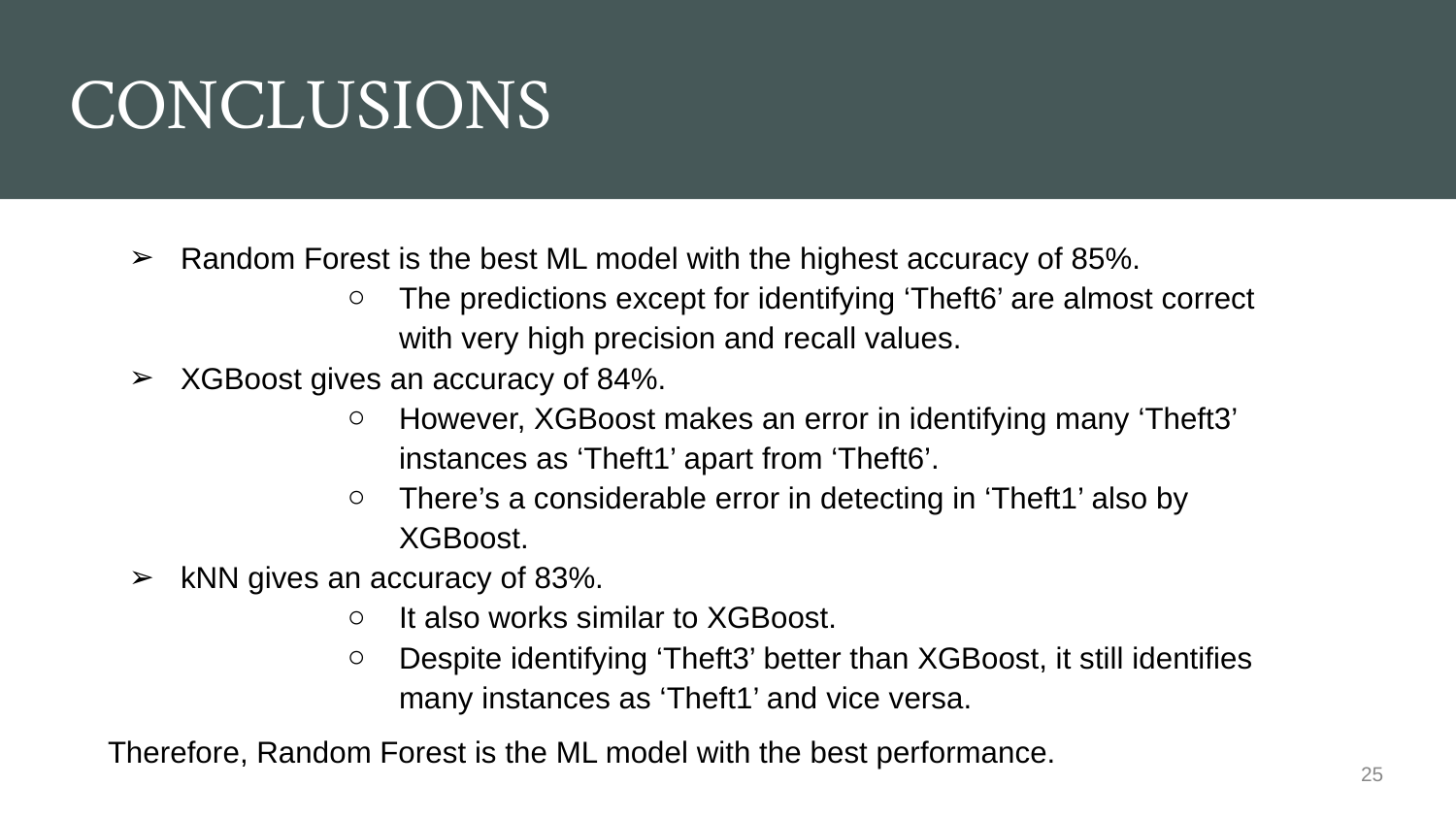

# CONCLUSIONS
Random Forest is the best ML model with the highest accuracy of 85%.
The predictions except for identifying ‘Theft6’ are almost correct with very high precision and recall values.
XGBoost gives an accuracy of 84%.
However, XGBoost makes an error in identifying many ‘Theft3’ instances as ‘Theft1’ apart from ‘Theft6’.
There’s a considerable error in detecting in ‘Theft1’ also by XGBoost.
kNN gives an accuracy of 83%.
It also works similar to XGBoost.
Despite identifying ‘Theft3’ better than XGBoost, it still identifies many instances as ‘Theft1’ and vice versa.
Therefore, Random Forest is the ML model with the best performance.
25